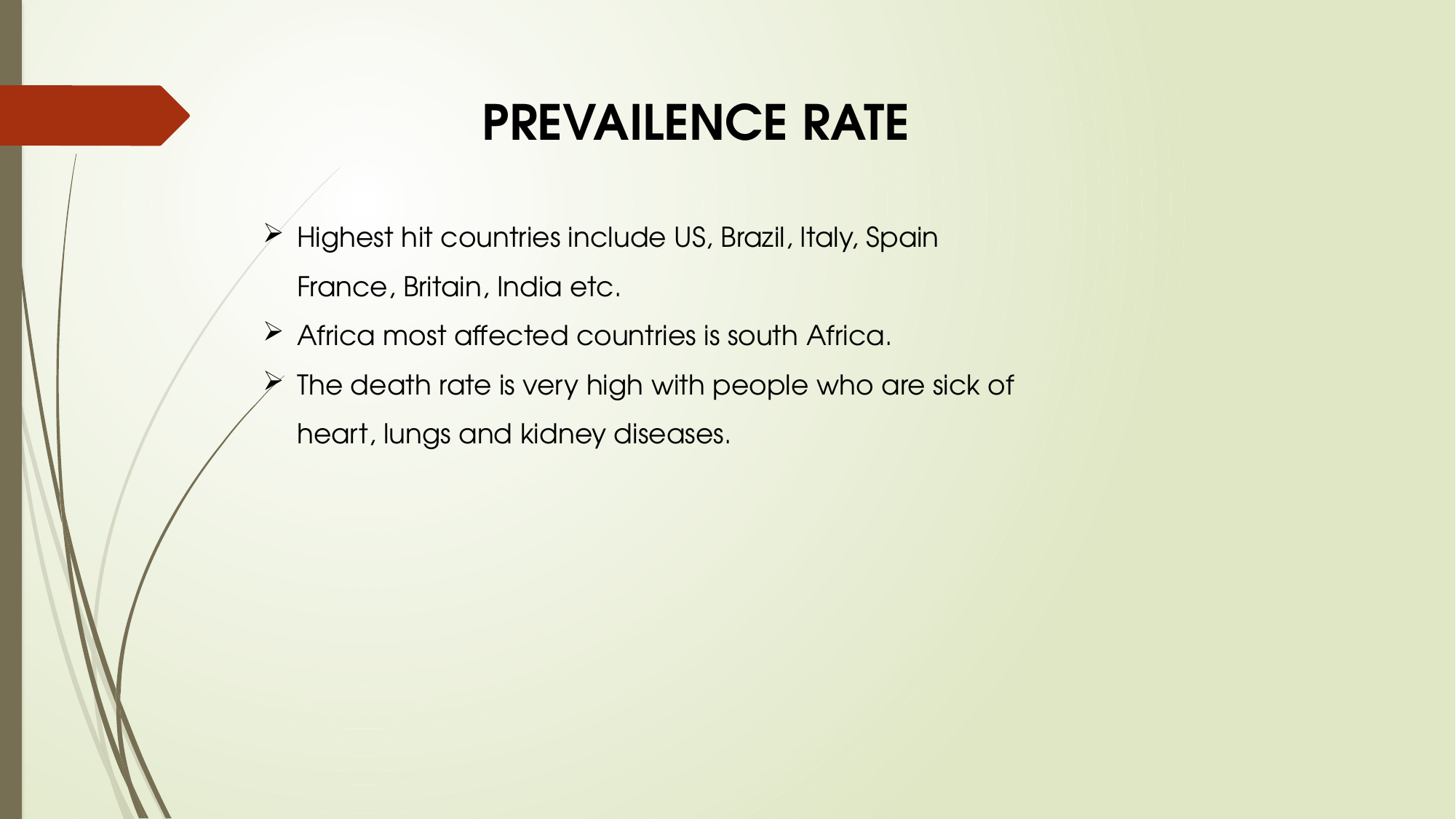

PREVAILENCE RATE
Highest hit countries include US, Brazil, Italy, Spain France, Britain, India etc.
Africa most affected countries is south Africa.
The death rate is very high with people who are sick of heart, lungs and kidney diseases.